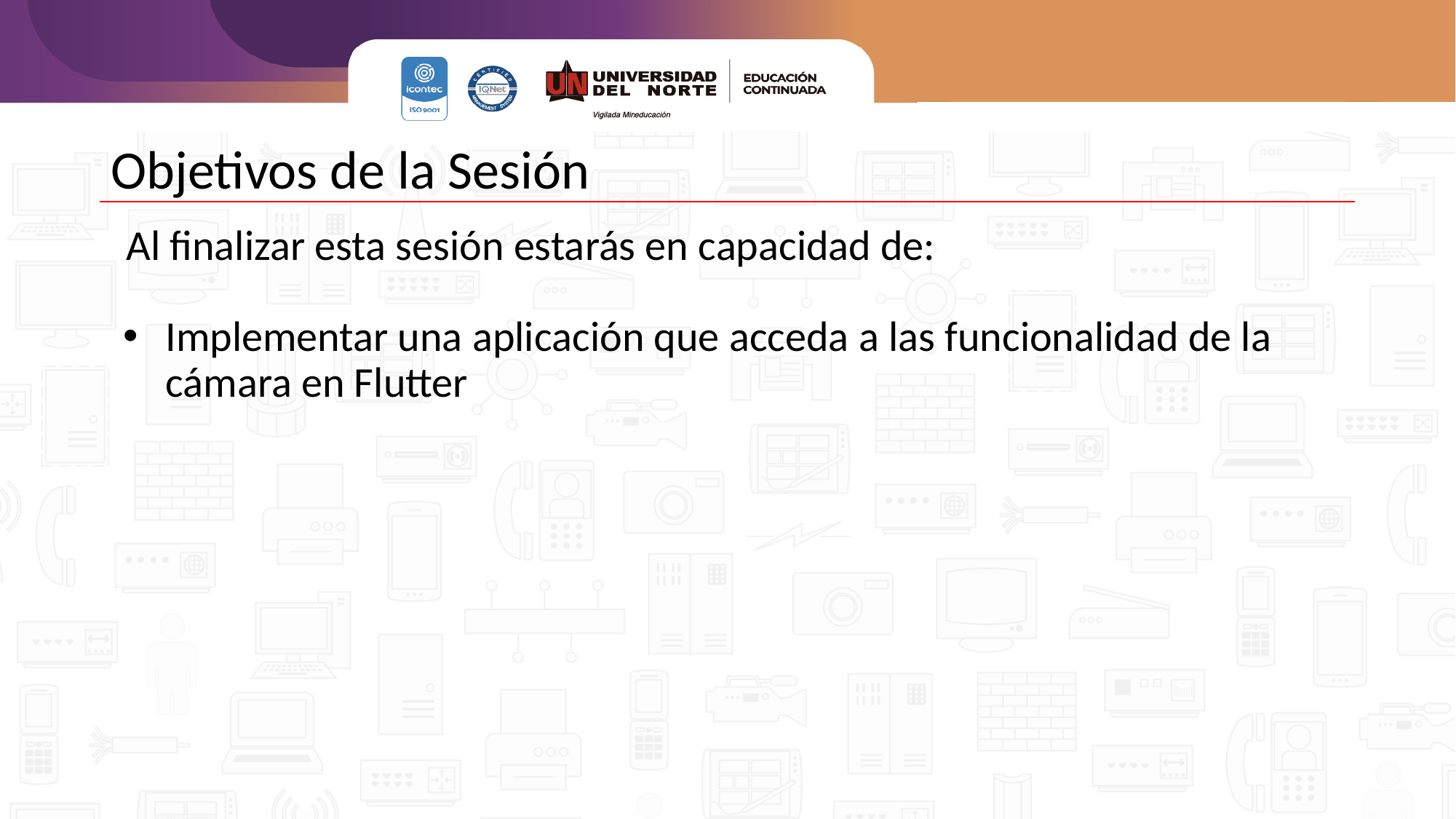

# Objetivos de la Sesión
Al finalizar esta sesión estarás en capacidad de:

Implementar una aplicación que acceda a las funcionalidad de la cámara en Flutter